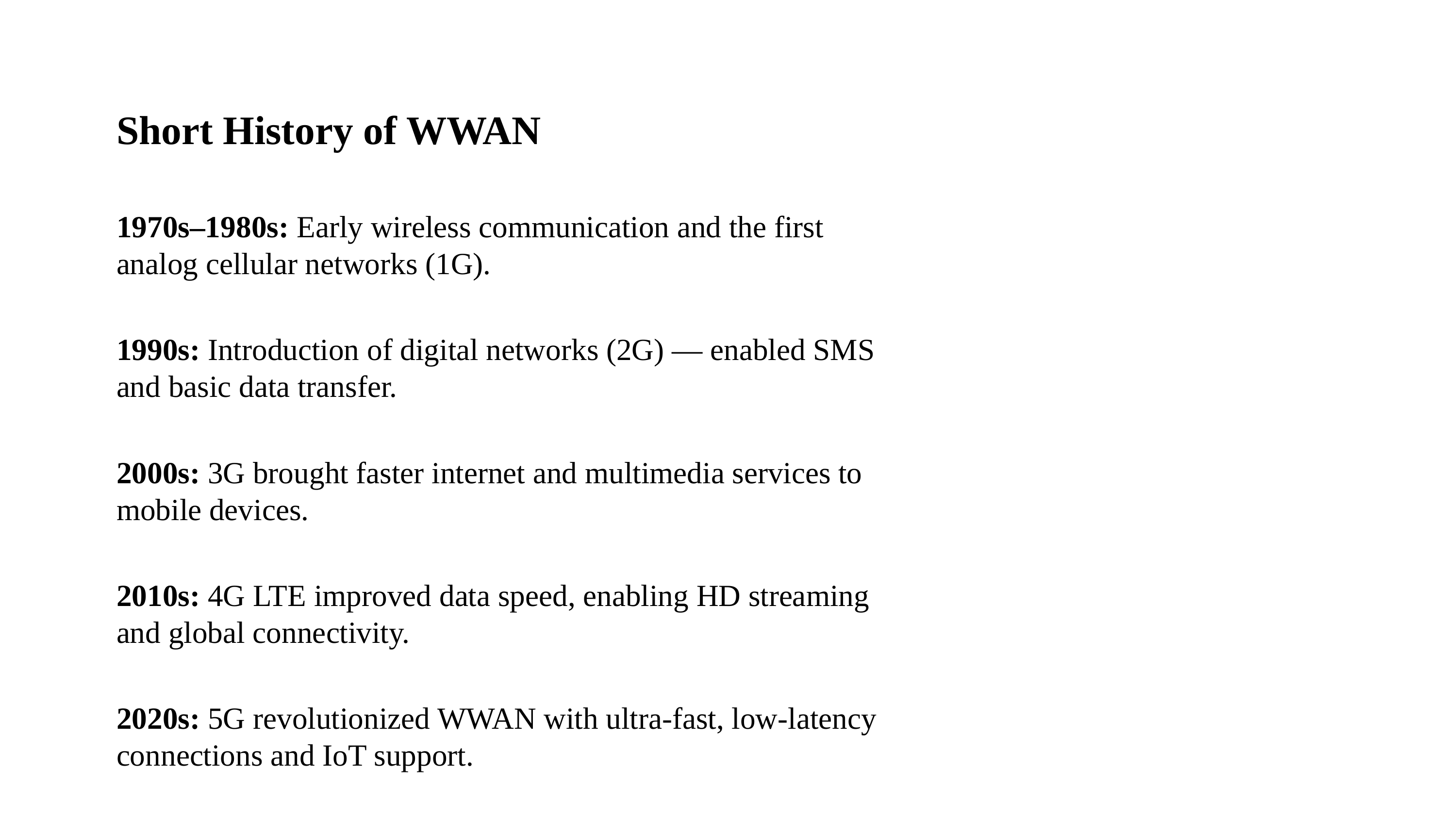

# Short History of WWAN
1970s–1980s: Early wireless communication and the first analog cellular networks (1G).

1990s: Introduction of digital networks (2G) — enabled SMS and basic data transfer.

2000s: 3G brought faster internet and multimedia services to mobile devices.

2010s: 4G LTE improved data speed, enabling HD streaming and global connectivity.

2020s: 5G revolutionized WWAN with ultra-fast, low-latency connections and IoT support.